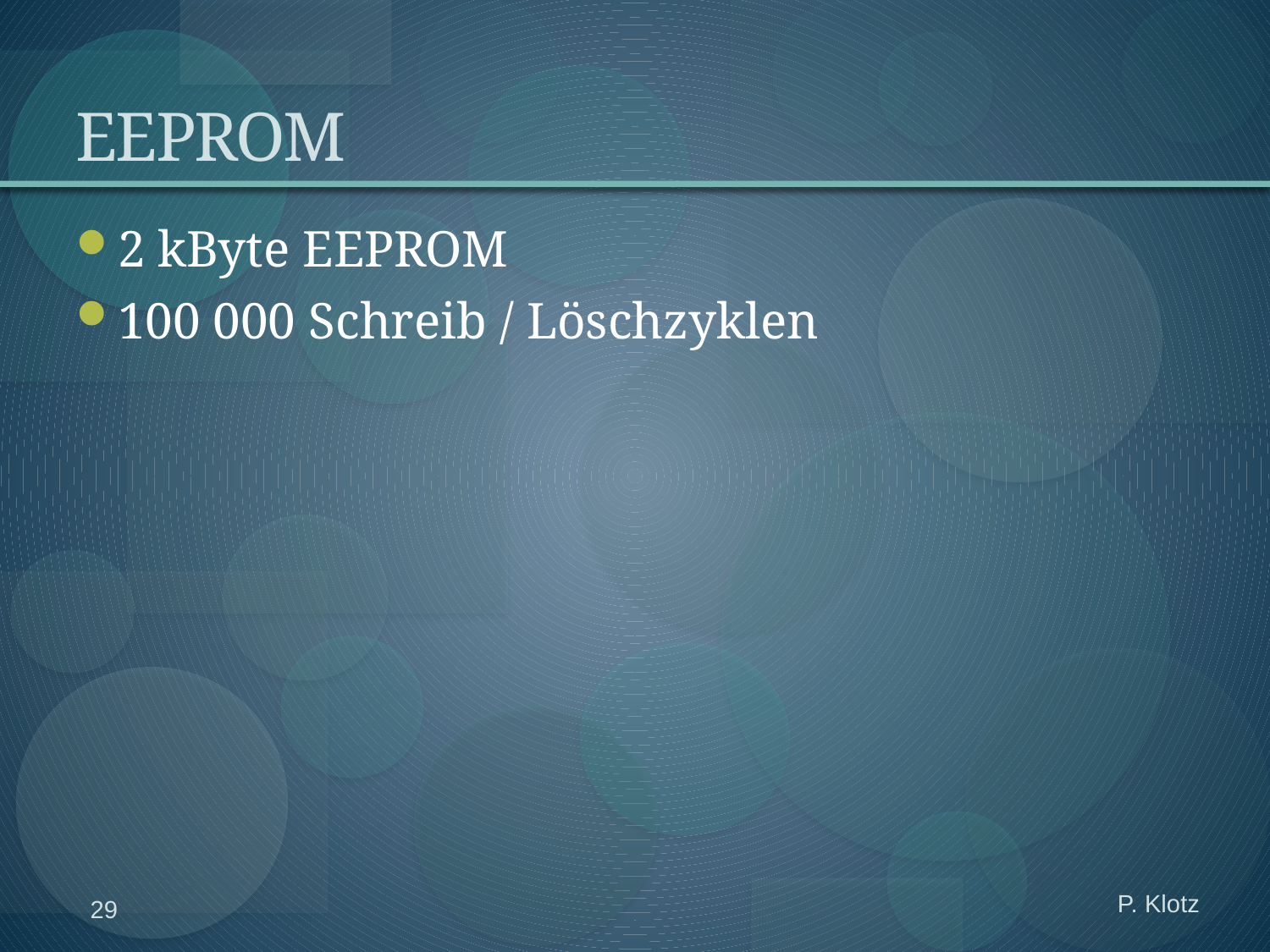

# EEPROM
2 kByte EEPROM
100 000 Schreib / Löschzyklen
P. Klotz
29